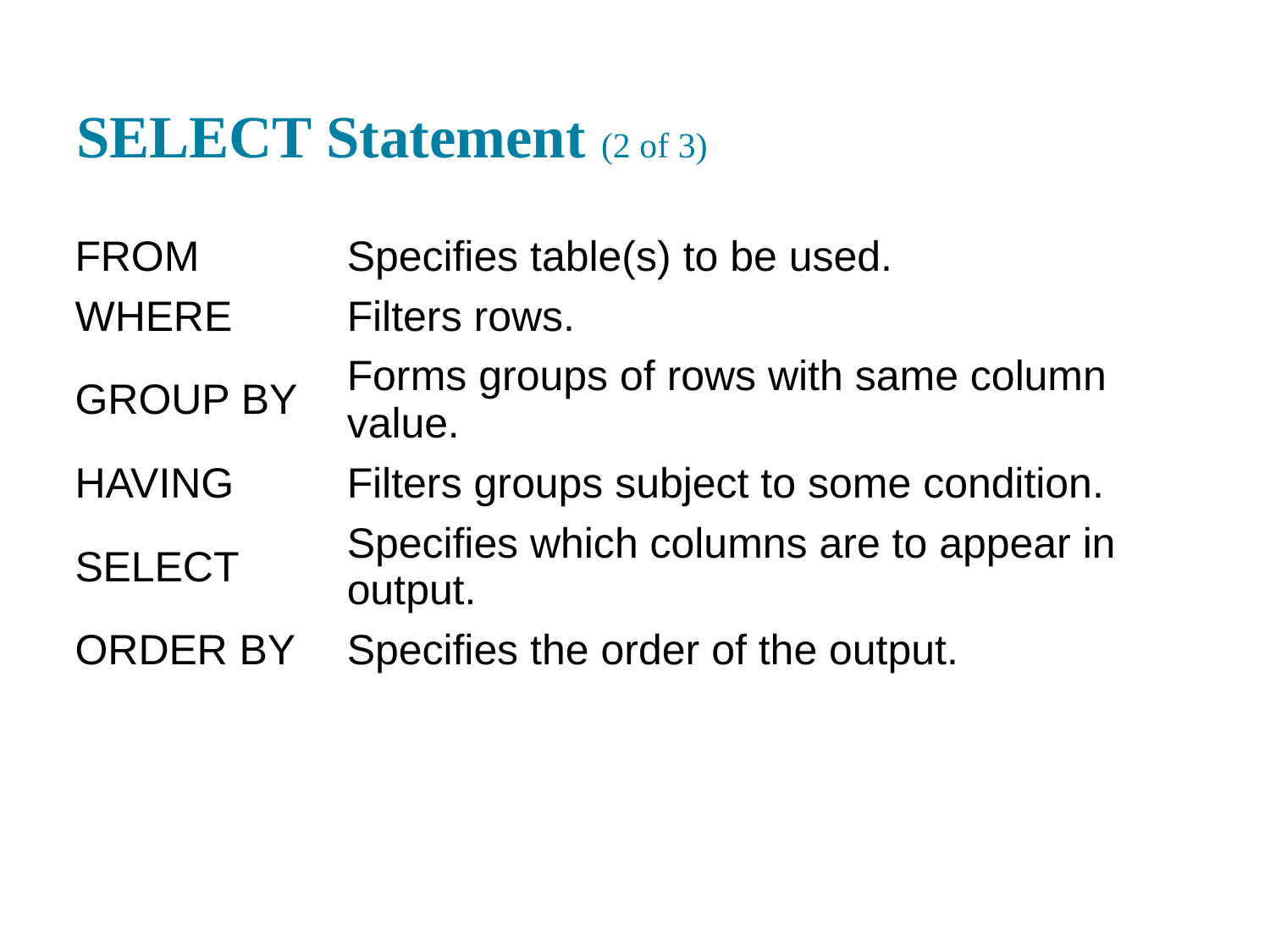

# SELECT Statement (2 of 3)
| FROM | Specifies table(s) to be used. |
| --- | --- |
| WHERE | Filters rows. |
| GROUP BY | Forms groups of rows with same column value. |
| HAVING | Filters groups subject to some condition. |
| SELECT | Specifies which columns are to appear in output. |
| ORDER BY | Specifies the order of the output. |